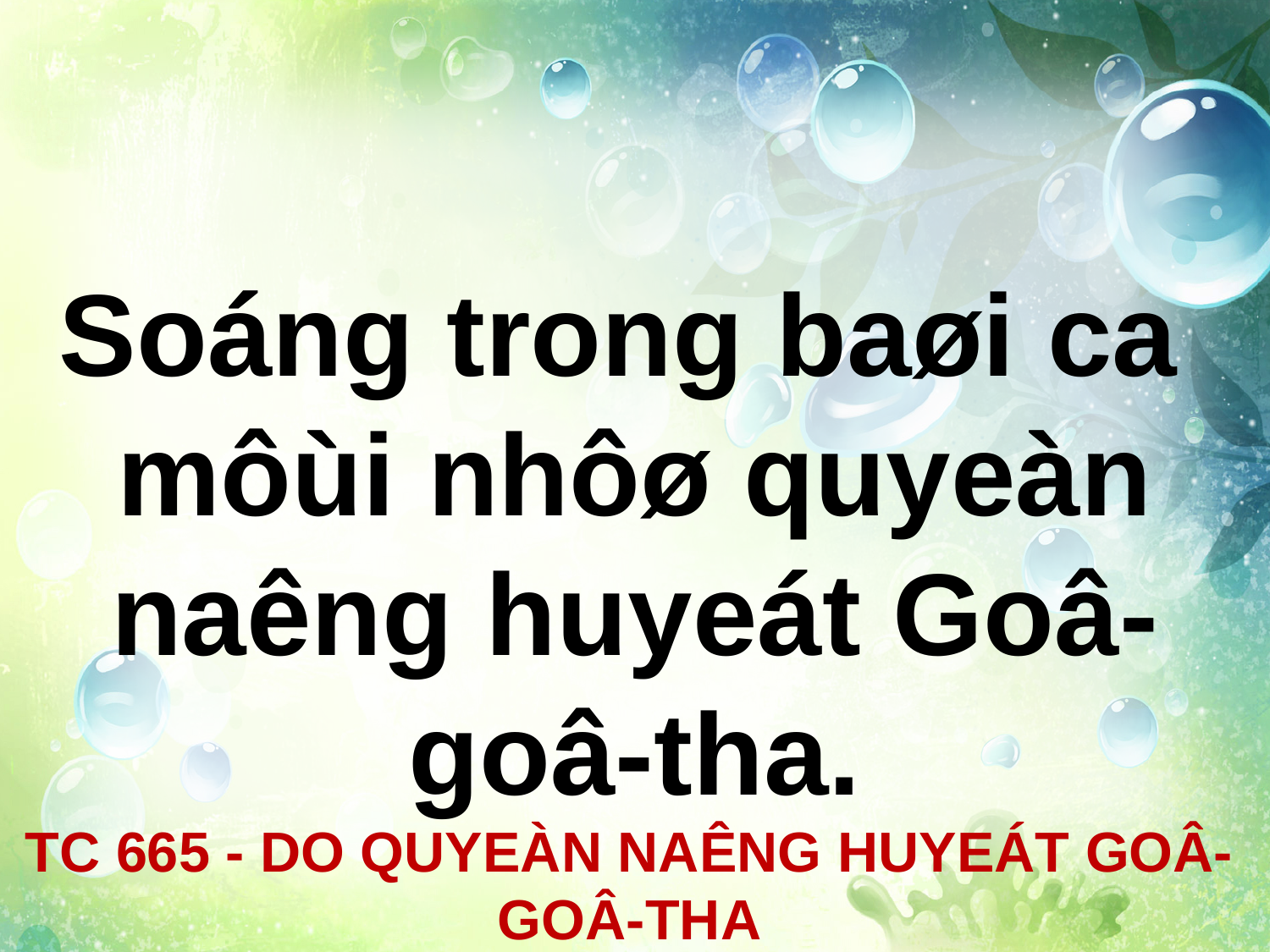

Soáng trong baøi ca
môùi nhôø quyeàn naêng huyeát Goâ-goâ-tha.
TC 665 - DO QUYEÀN NAÊNG HUYEÁT GOÂ-GOÂ-THA